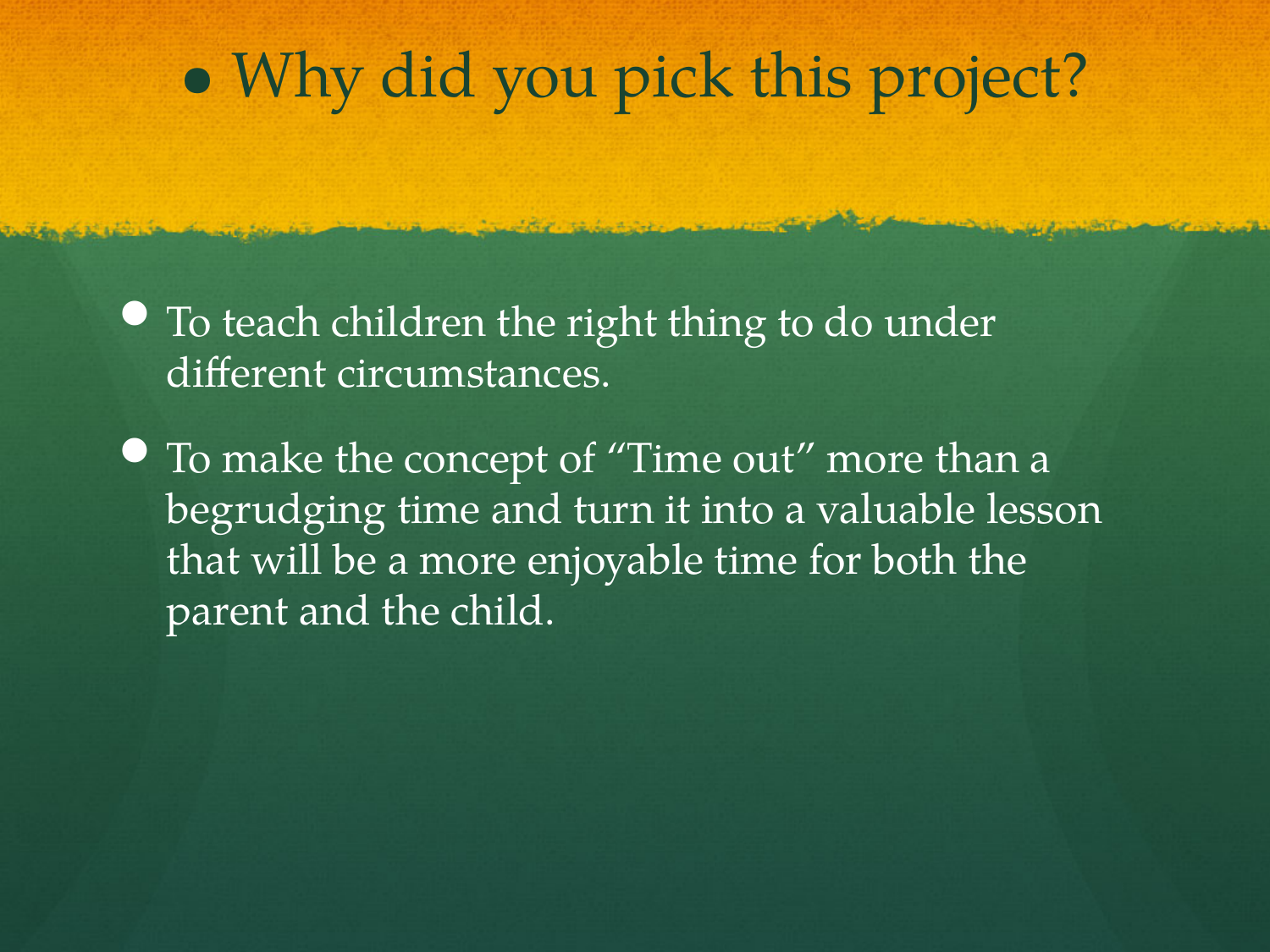

# • Why did you pick this project?
To teach children the right thing to do under different circumstances.
To make the concept of “Time out” more than a begrudging time and turn it into a valuable lesson that will be a more enjoyable time for both the parent and the child.